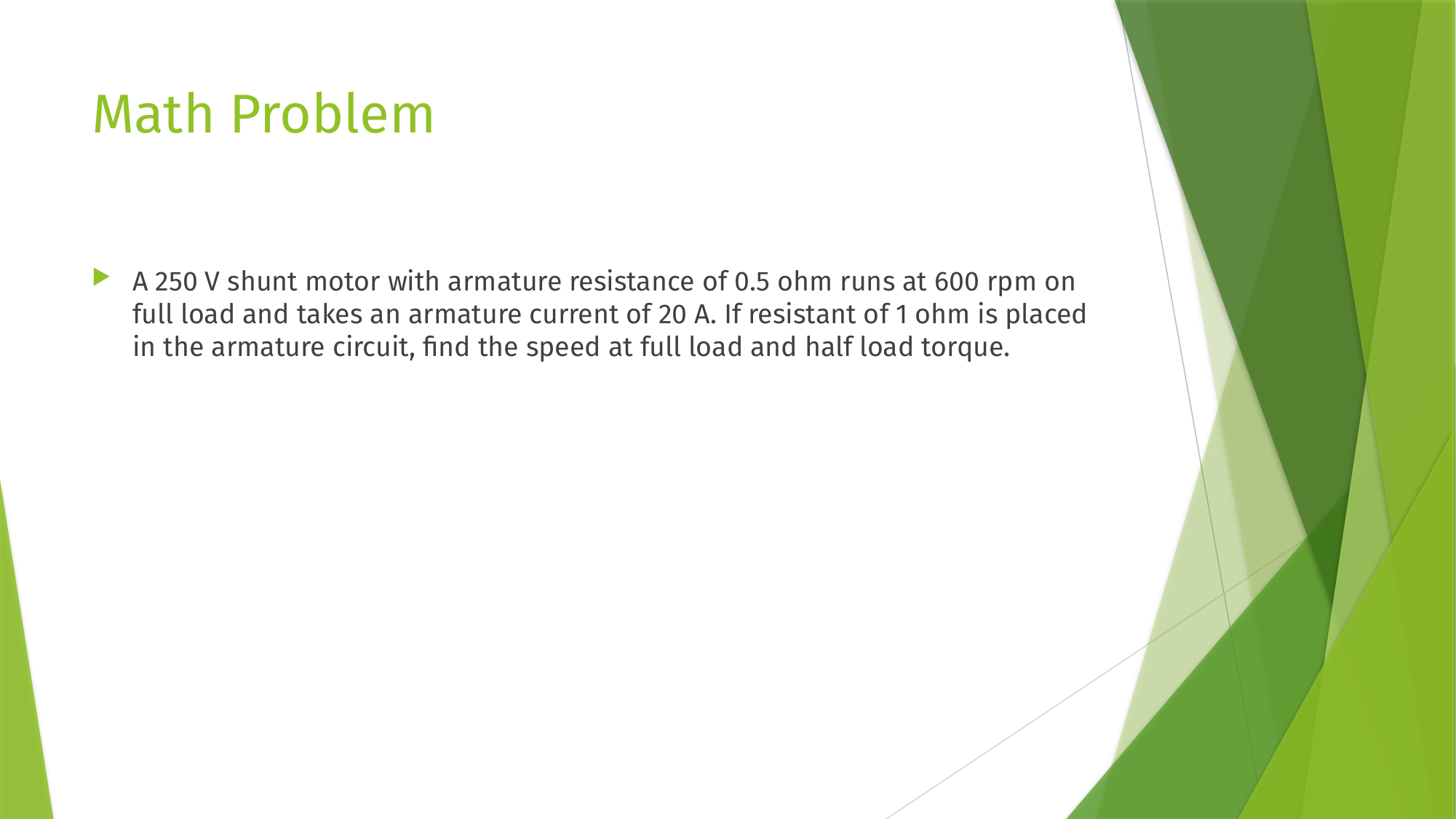

# Math Problem
A 250 V shunt motor with armature resistance of 0.5 ohm runs at 600 rpm on full load and takes an armature current of 20 A. If resistant of 1 ohm is placed in the armature circuit, find the speed at full load and half load torque.